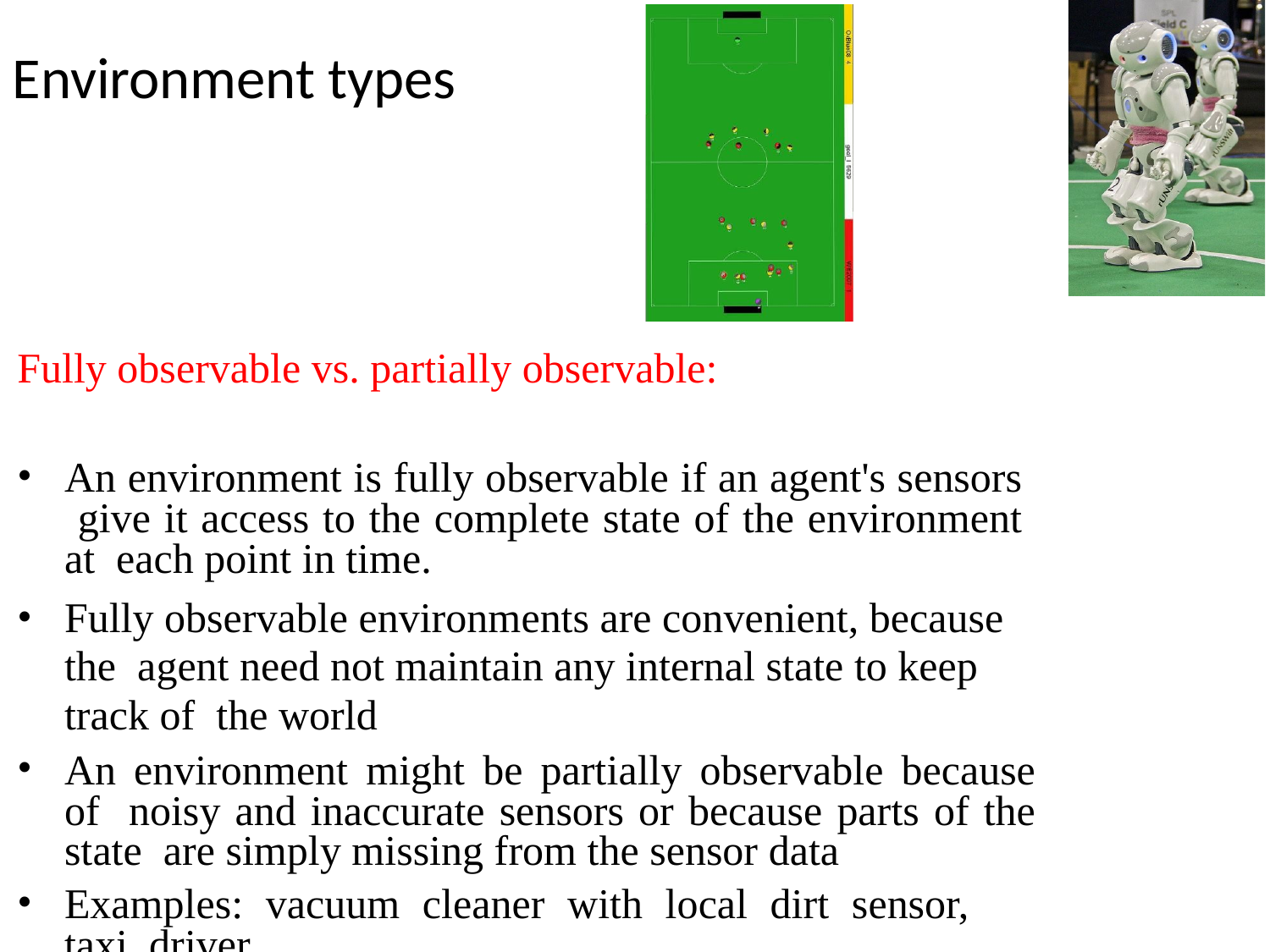

25

# Environment types
Fully observable vs. partially observable:

An environment is fully observable if an agent's sensors  give it access to the complete state of the environment at  each point in time.
Fully observable environments are convenient, because the  agent need not maintain any internal state to keep track of  the world
An environment might be partially observable because of  noisy and inaccurate sensors or because parts of the state  are simply missing from the sensor data
Examples: vacuum cleaner with local dirt sensor, taxi  driver